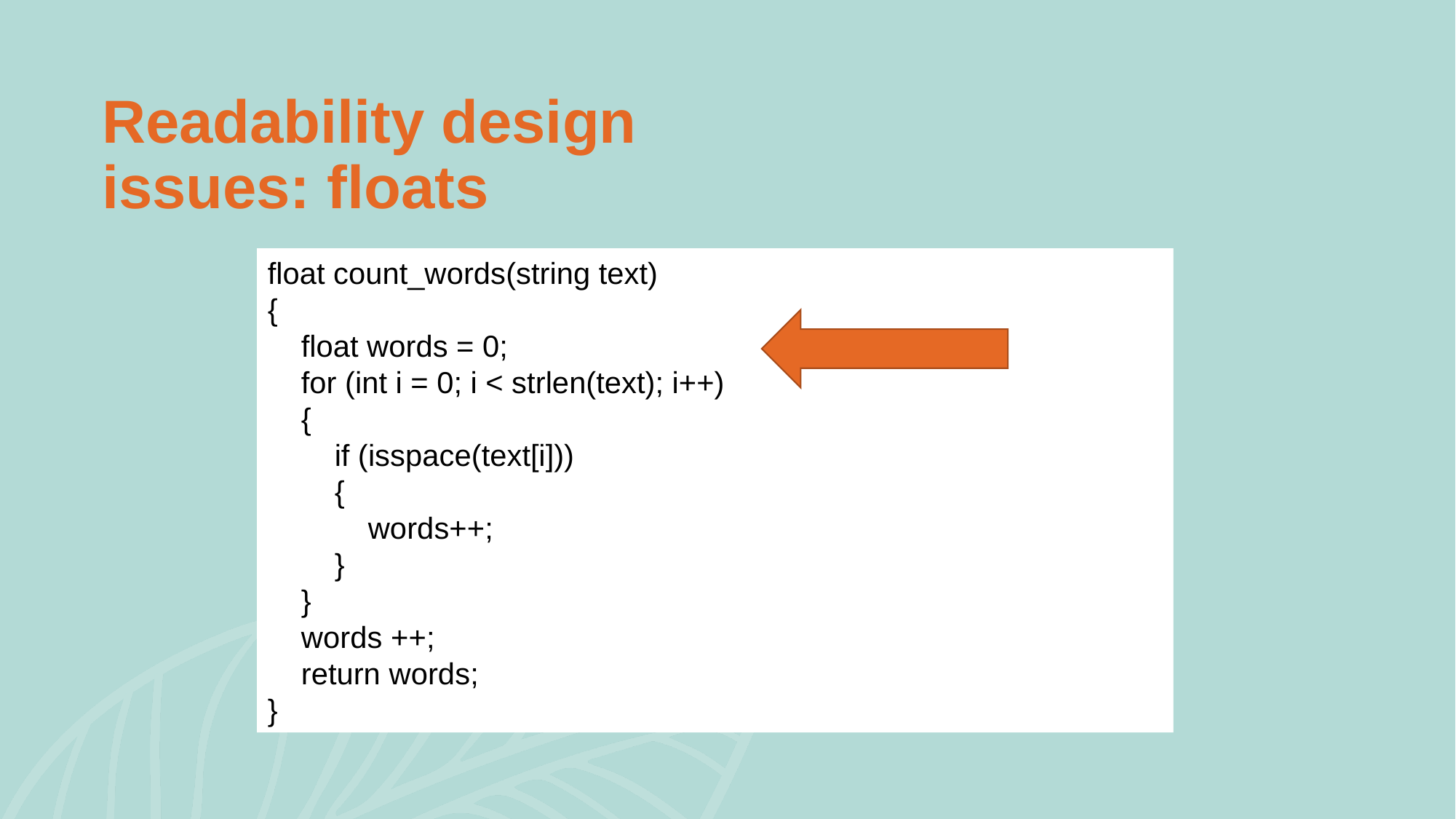

# Readability design issues: floats
float count_words(string text)
{
    float words = 0;
    for (int i = 0; i < strlen(text); i++)
    {
        if (isspace(text[i]))
        {
            words++;
        }
    }
    words ++;
    return words;
}